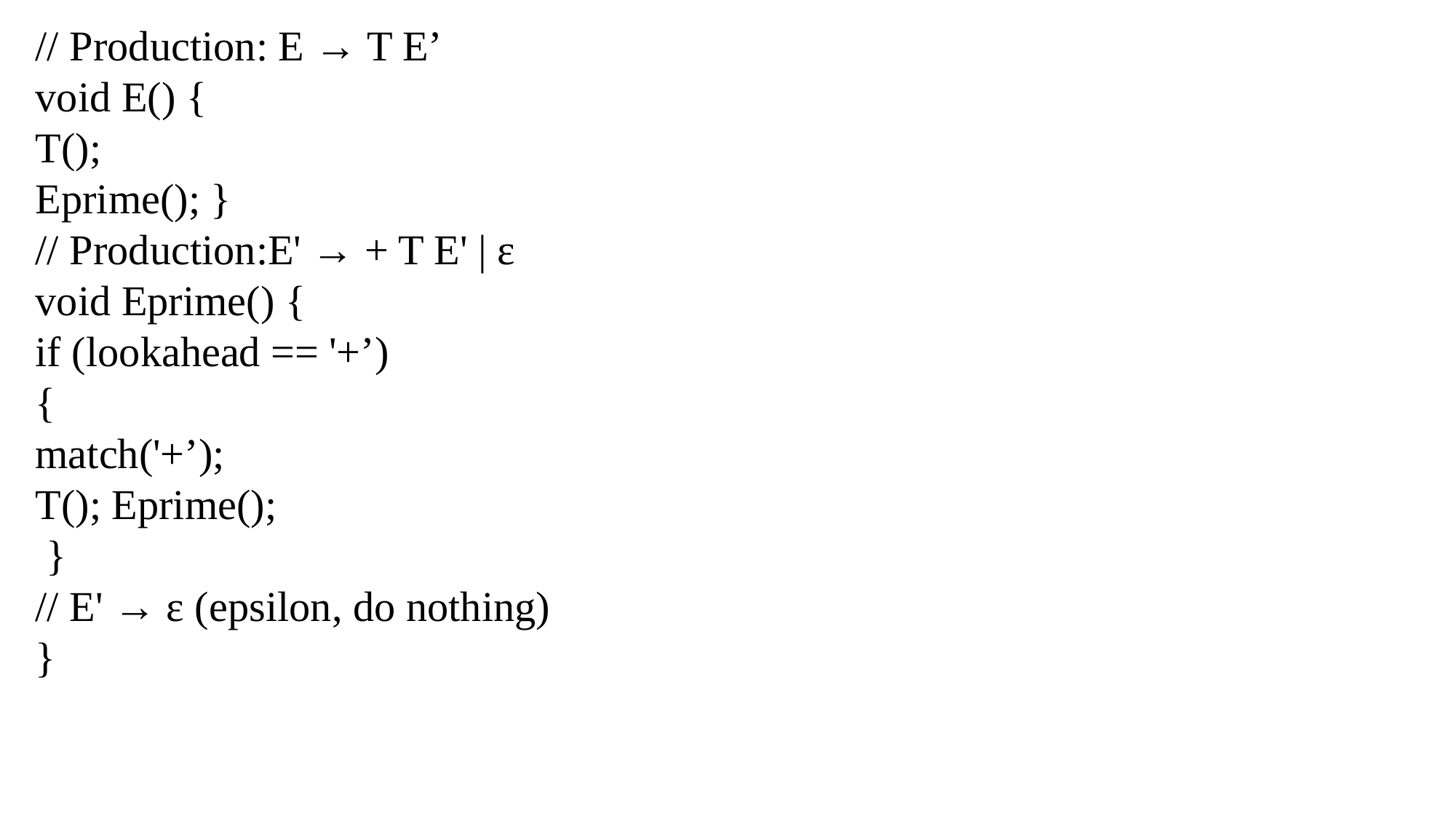

// Production: E → T E’
void E() {
T();
Eprime(); }
// Production:E' → + T E' | ε
void Eprime() {
if (lookahead == '+’)
{
match('+’);
T(); Eprime();
 }
// E' → ε (epsilon, do nothing)
}